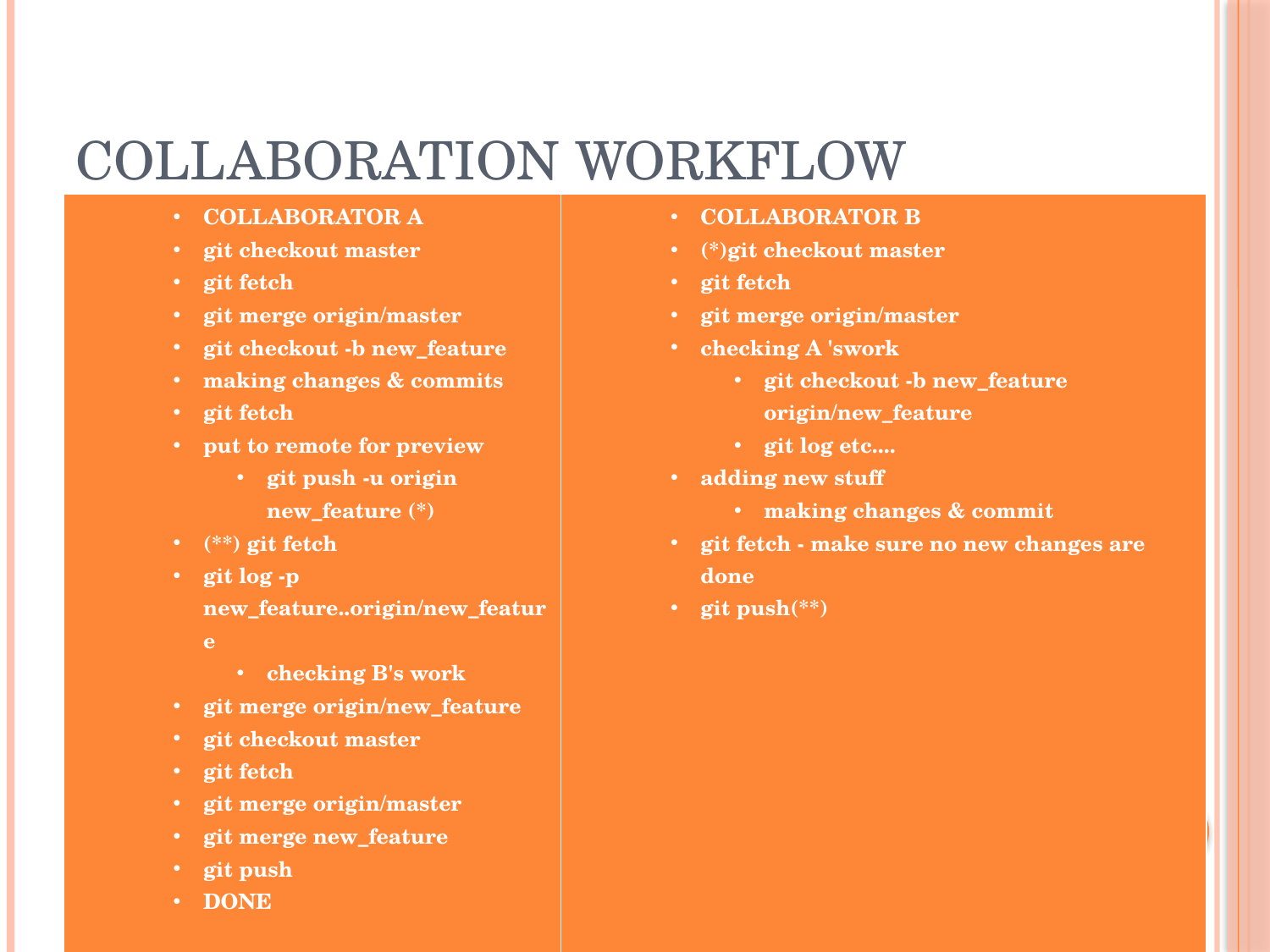

# Collaboration workflow
| COLLABORATOR A git checkout master git fetch git merge origin/master git checkout -b new\_feature making changes & commits git fetch put to remote for preview git push -u origin new\_feature (\*) (\*\*) git fetch git log -p new\_feature..origin/new\_feature checking B's work git merge origin/new\_feature git checkout master git fetch git merge origin/master git merge new\_feature git push DONE | COLLABORATOR B (\*)git checkout master git fetch git merge origin/master checking A 'swork git checkout -b new\_feature origin/new\_feature git log etc.... adding new stuff making changes & commit git fetch - make sure no new changes are done git push(\*\*) |
| --- | --- |